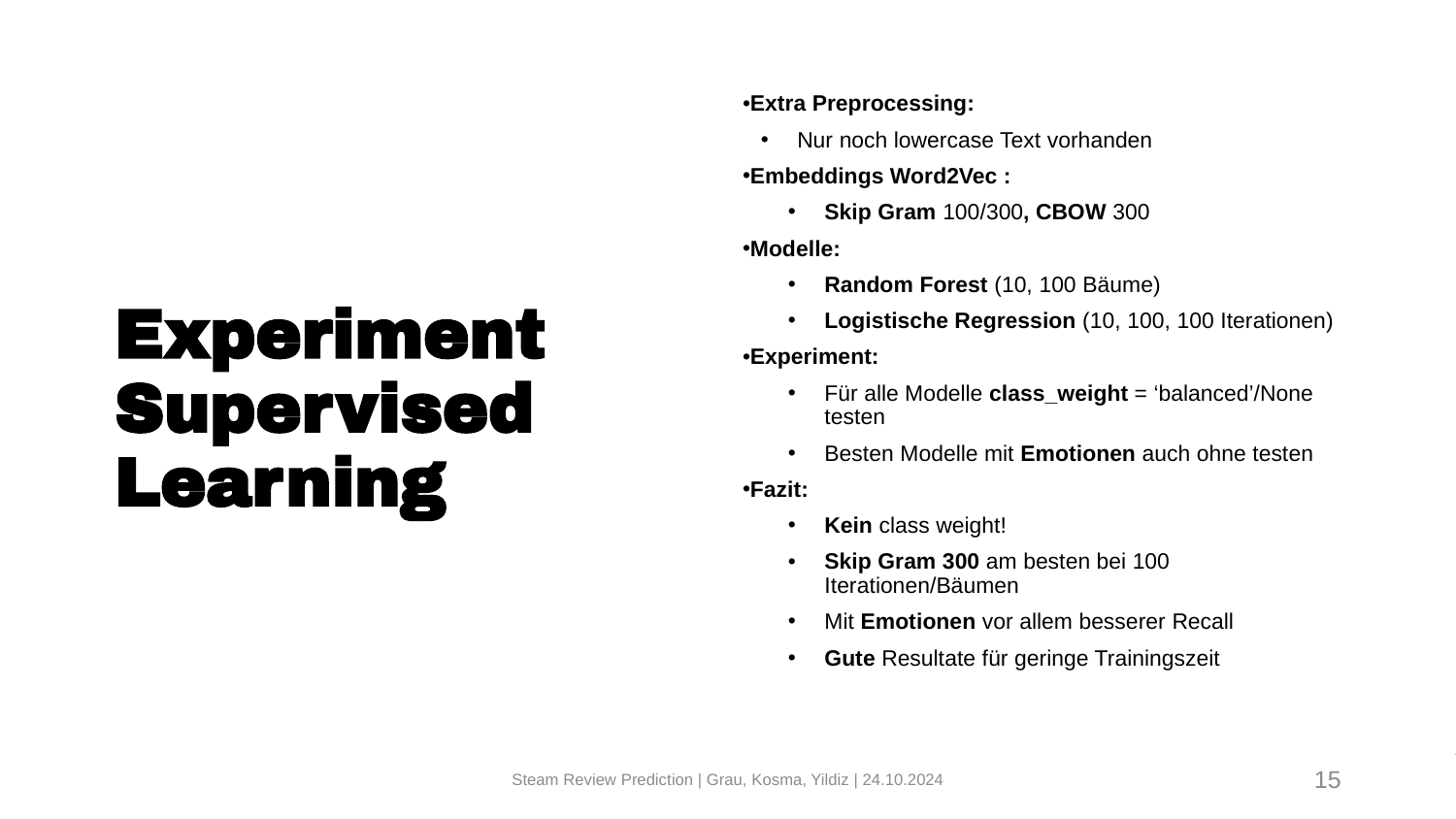

# Experiment Supervised Learning
Extra Preprocessing:
Nur noch lowercase Text vorhanden
Embeddings Word2Vec :
Skip Gram 100/300, CBOW 300
Modelle:
Random Forest (10, 100 Bäume)
Logistische Regression (10, 100, 100 Iterationen)
Experiment:
Für alle Modelle class_weight = ‘balanced’/None testen
Besten Modelle mit Emotionen auch ohne testen
Fazit:
Kein class weight!
Skip Gram 300 am besten bei 100 Iterationen/Bäumen
Mit Emotionen vor allem besserer Recall
Gute Resultate für geringe Trainingszeit

Steam Review Prediction | Grau, Kosma, Yildiz | 24.10.2024
15